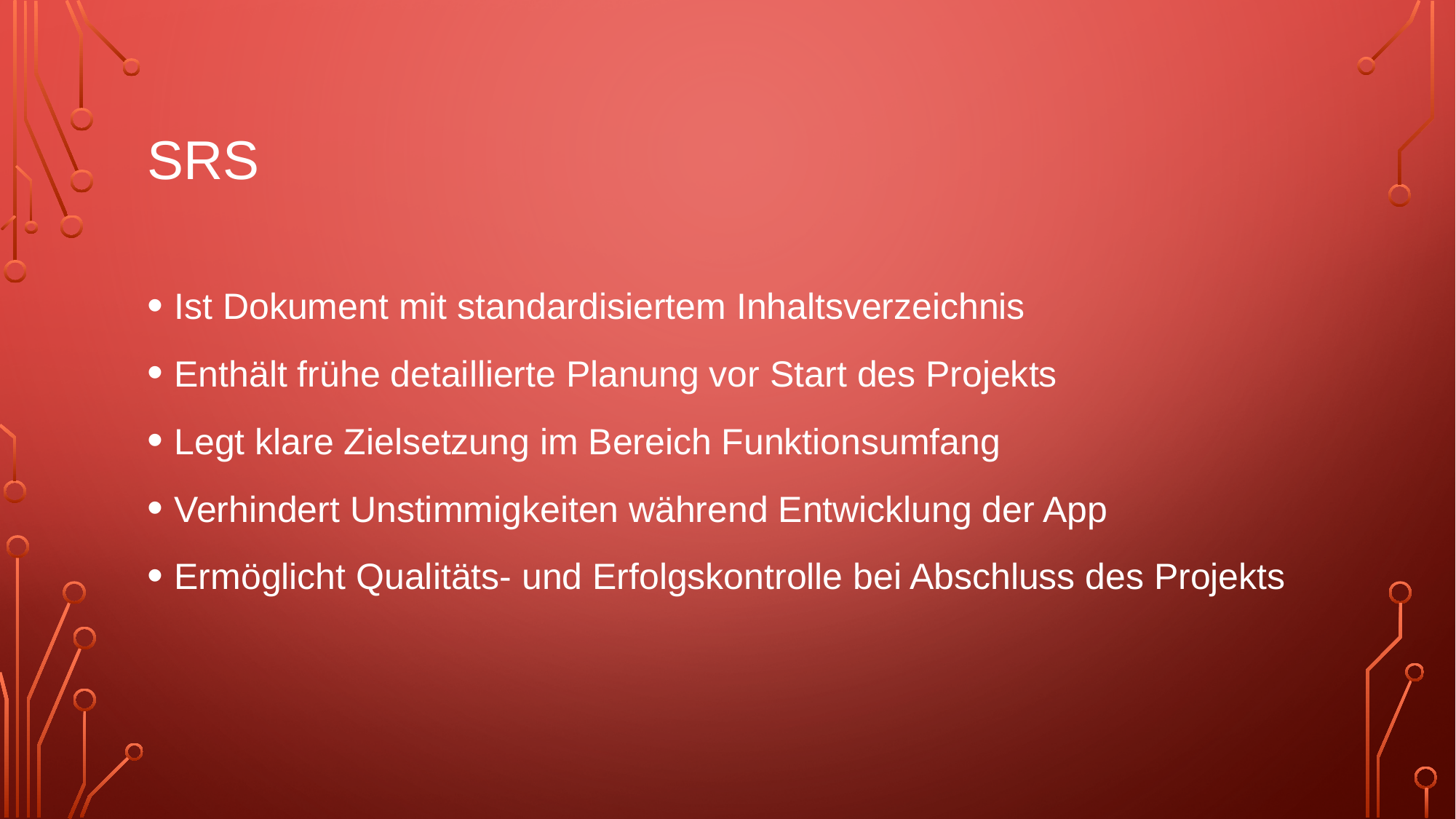

# SRS
Ist Dokument mit standardisiertem Inhaltsverzeichnis
Enthält frühe detaillierte Planung vor Start des Projekts
Legt klare Zielsetzung im Bereich Funktionsumfang
Verhindert Unstimmigkeiten während Entwicklung der App
Ermöglicht Qualitäts- und Erfolgskontrolle bei Abschluss des Projekts